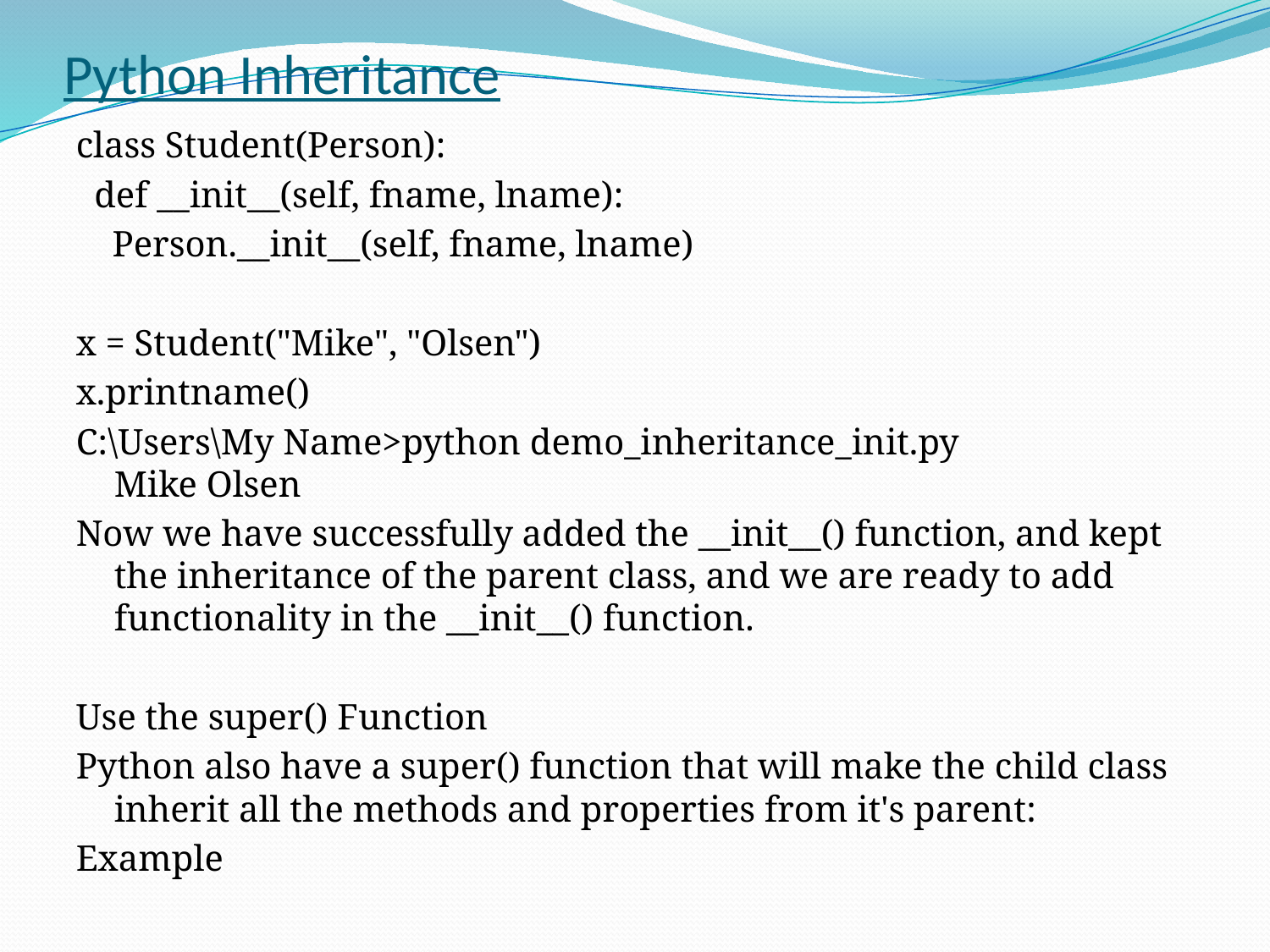

# Python Inheritance
class Student(Person):
  def __init__(self, fname, lname):
    Person.__init__(self, fname, lname)

x = Student("Mike", "Olsen")
x.printname()
C:\Users\My Name>python demo_inheritance_init.py
Mike Olsen
Now we have successfully added the __init__() function, and kept the inheritance of the parent class, and we are ready to add functionality in the __init__() function.

Use the super() Function
Python also have a super() function that will make the child class inherit all the methods and properties from it's parent:
Example